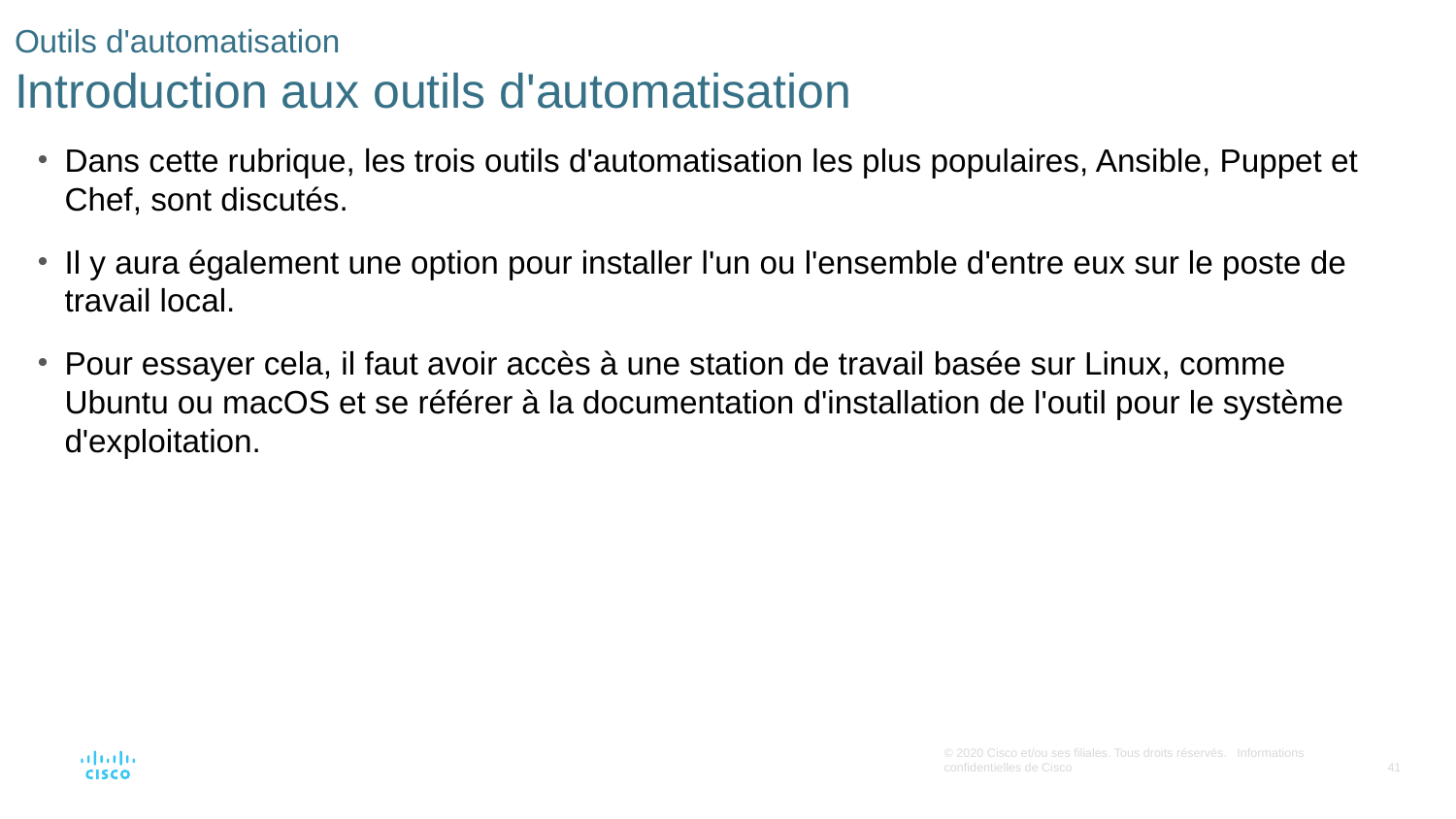

# Outils d'automatisation Introduction aux outils d'automatisation
Dans cette rubrique, les trois outils d'automatisation les plus populaires, Ansible, Puppet et Chef, sont discutés.
Il y aura également une option pour installer l'un ou l'ensemble d'entre eux sur le poste de travail local.
Pour essayer cela, il faut avoir accès à une station de travail basée sur Linux, comme Ubuntu ou macOS et se référer à la documentation d'installation de l'outil pour le système d'exploitation.